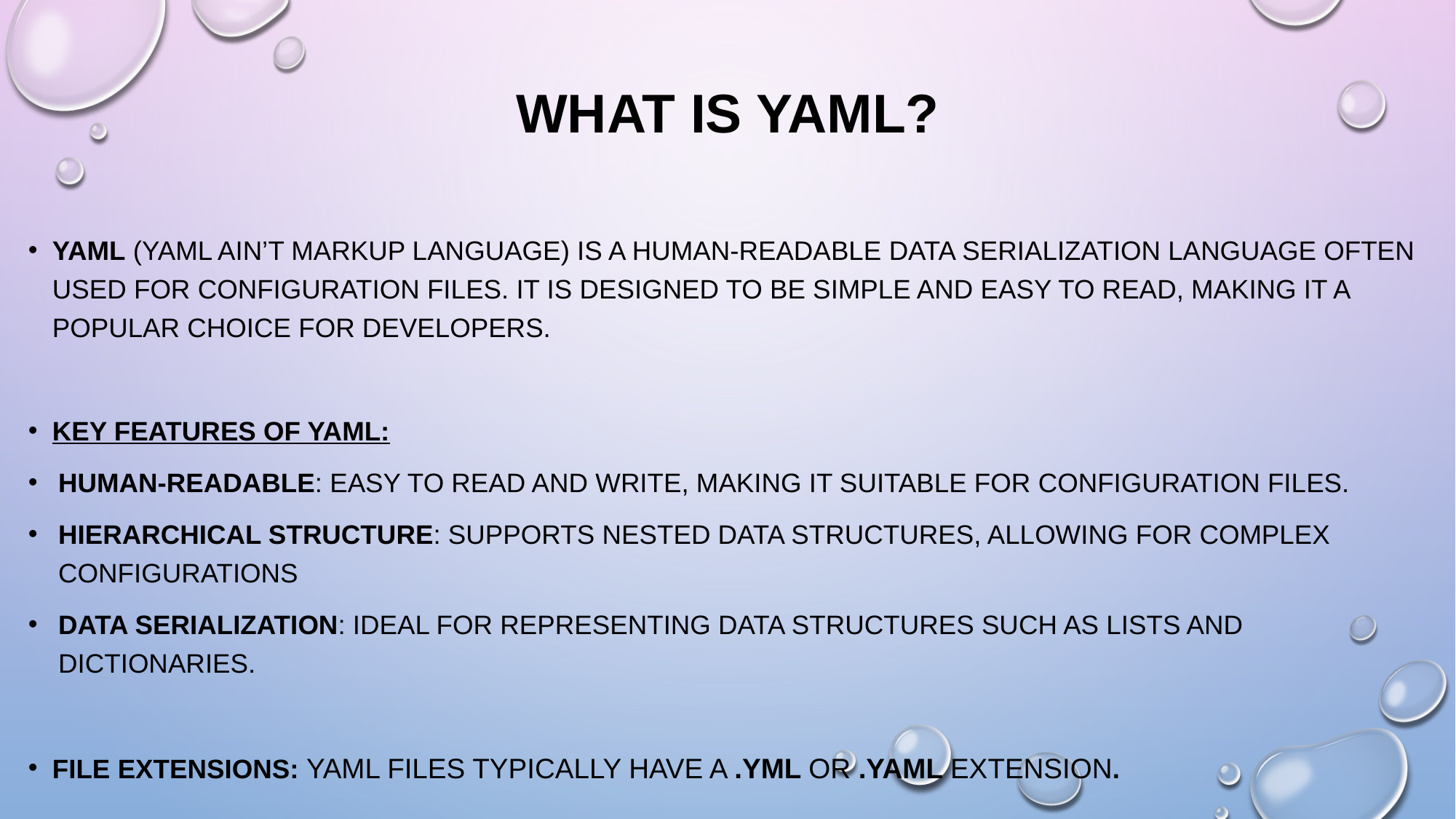

# What is YAML?
YAML (YAML Ain’t Markup Language) is a human-readable data serialization language often used for configuration files. It is designed to be simple and easy to read, making it a popular choice for developers.

Key Features of YAML:
Human-Readable: Easy to read and write, making it suitable for configuration files.
Hierarchical Structure: Supports nested data structures, allowing for complex configurations
Data Serialization: Ideal for representing data structures such as lists and dictionaries.

File Extensions: YAML files typically have a .yml or .yaml extension.